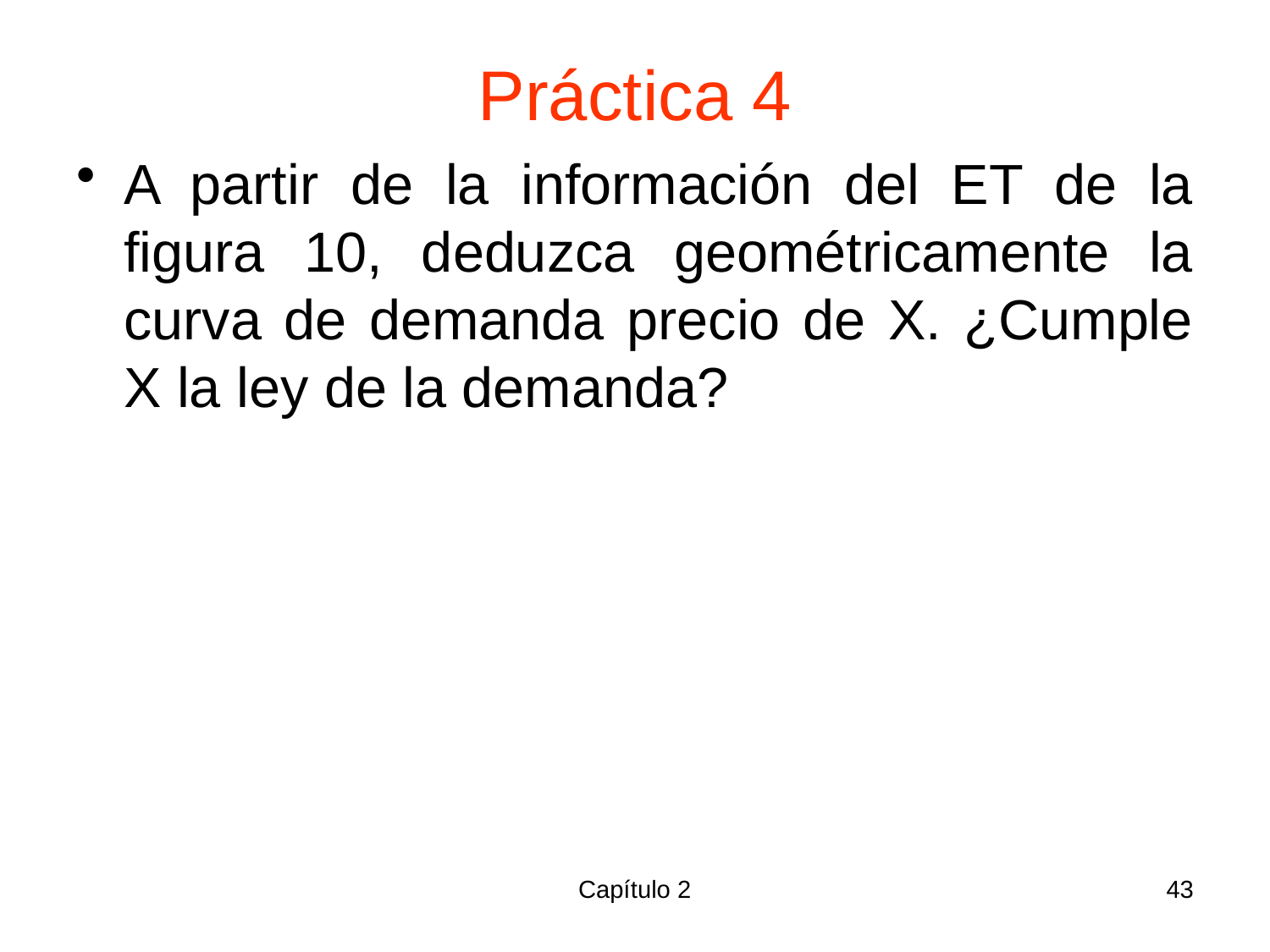

# Práctica 4
A partir de la información del ET de la figura 10, deduzca geométricamente la curva de demanda precio de X. ¿Cumple X la ley de la demanda?
Capítulo 2
43